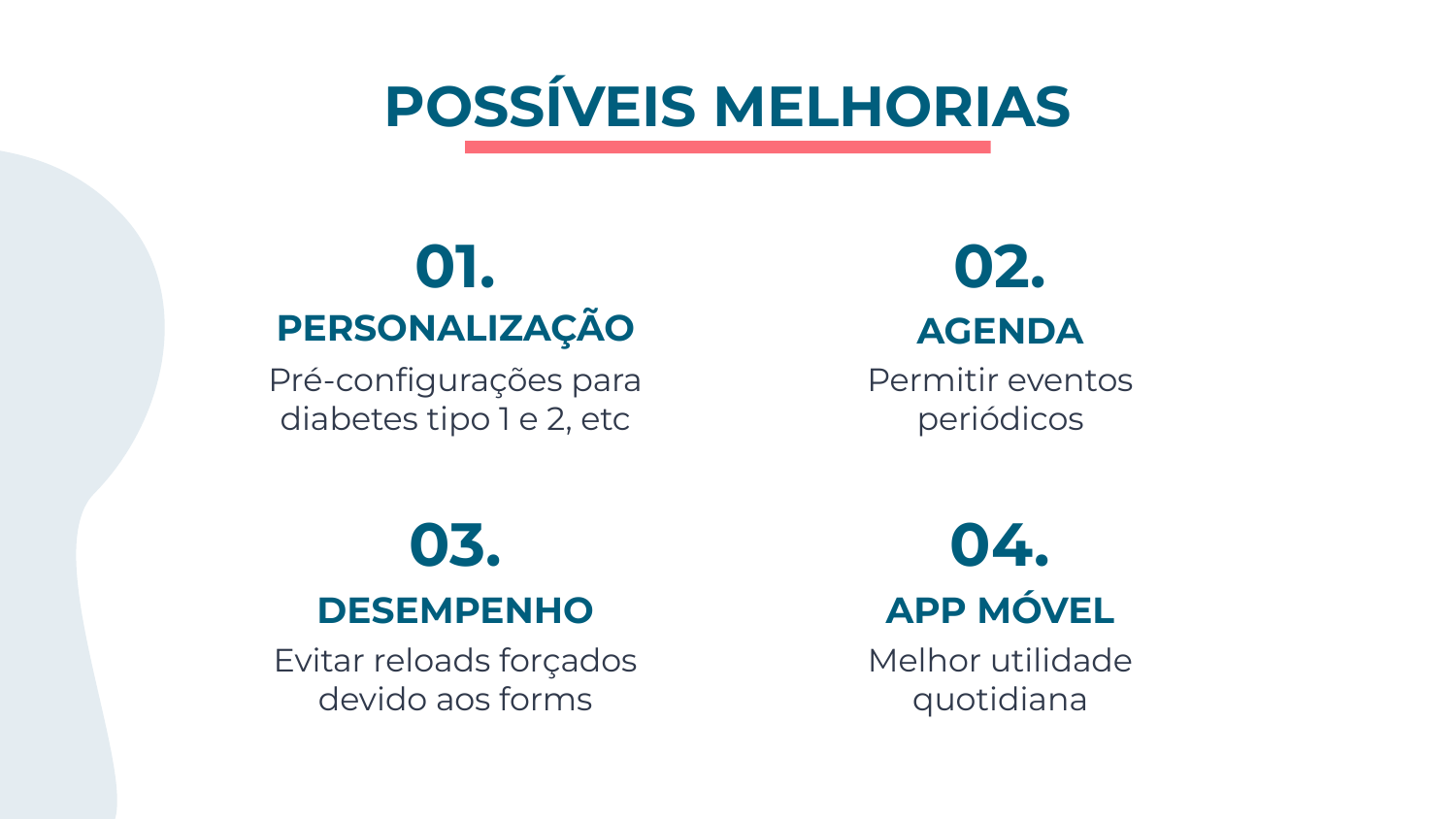

# POSSÍVEIS MELHORIAS

01.
02.
PERSONALIZAÇÃO
AGENDA
Pré-configurações para diabetes tipo 1 e 2, etc
Permitir eventos periódicos
03.
04.
DESEMPENHO
APP MÓVEL
Evitar reloads forçados devido aos forms
Melhor utilidade quotidiana